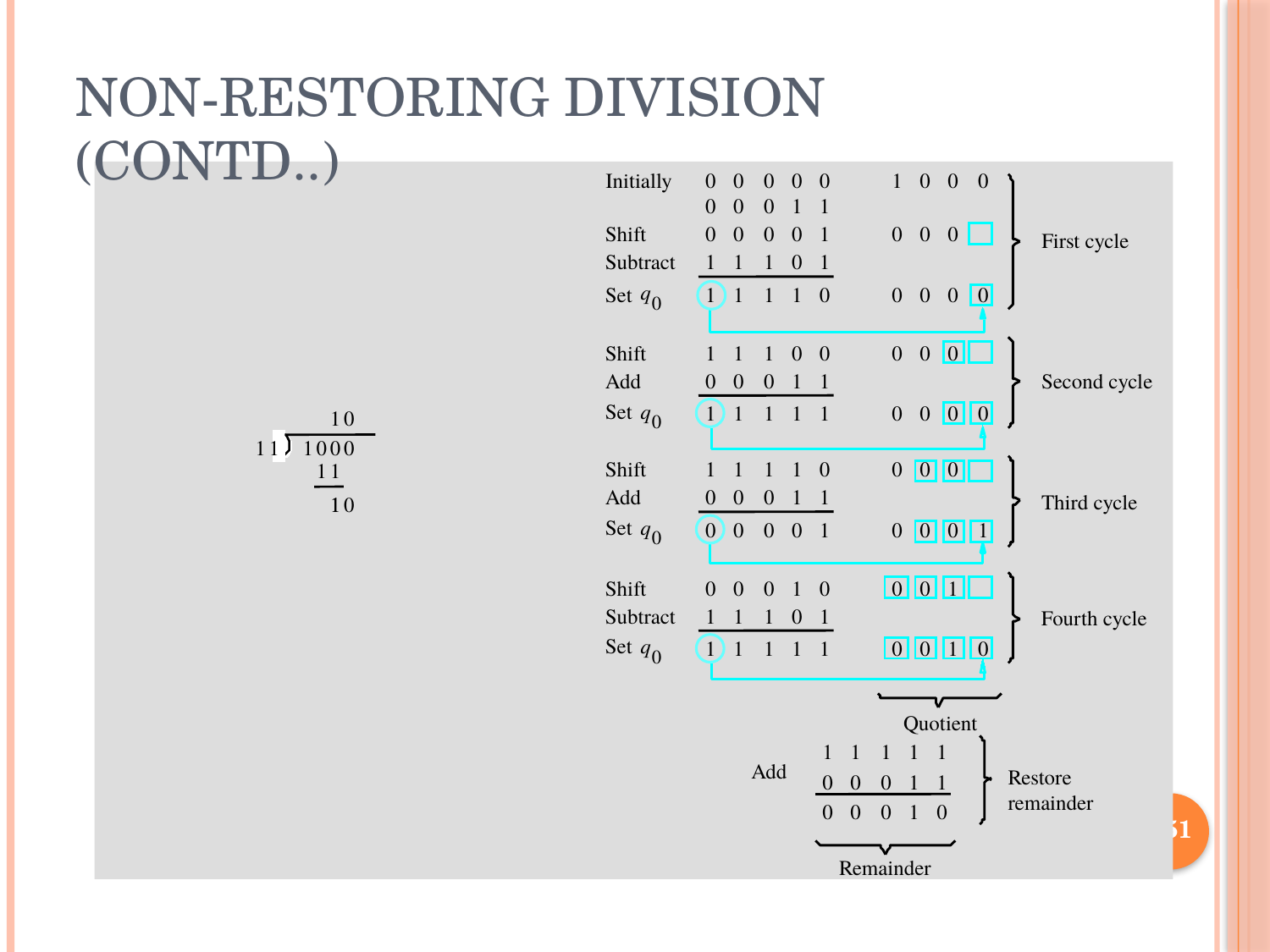

# Non-restoring division (contd..)

Initially
0
0
0
0
0
1
0
0
0

0
0
0
1
1
Shift
0
0
0
0
1
0
0
0

First cycle

Subtract
1
1
1
0
1

q
Set
1
1
1
1
0
0
0
0
0

0

Shift
1
1
1
0
0
0
0
0

Add
0
0
0
1
1
Second cycle

Set
q

1
1
1
1
1
0
0
0
0

0

Shift
1
1
1
1
0
0
0
0

Add
0
0
0
1
1
Third cycle

Set
q

0
0
0
0
1
0
0
0
1

0

Shift
0
0
0
1
0
0
0
1

Subtract
1
1
1
0
1
Fourth cycle

Set
q

1
1
1
1
1
0
0
1
0

0

Quotient
1
0

1
1

1
0
0
0
1
1

1
1
0

1
1
1
1
1
Add
Restore
remainder
0
0
0
1
1

0
0
0
1
0

Remainder
151